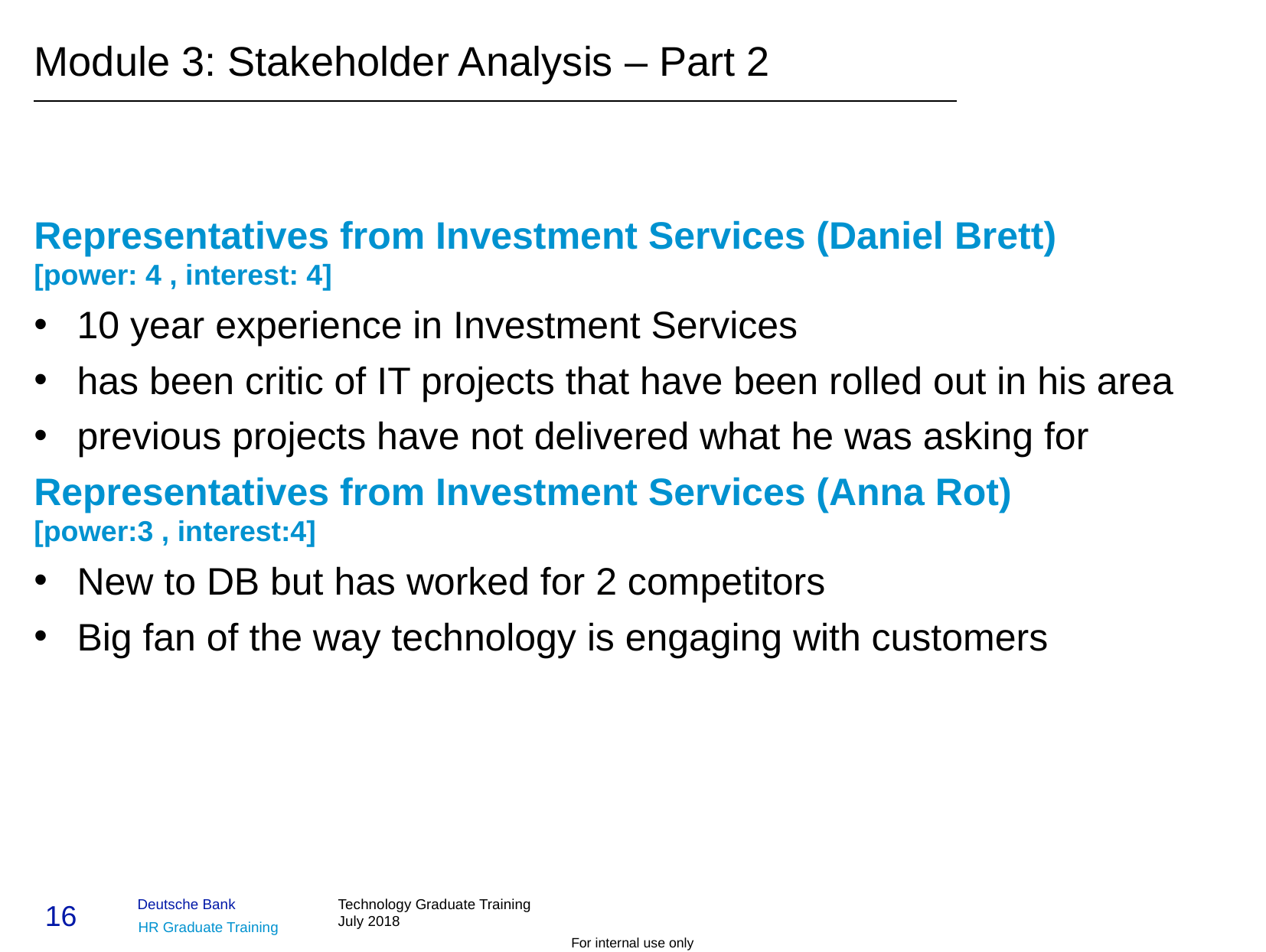

# Module 3: Stakeholder Analysis – Part 2
Representatives from Investment Services (Daniel Brett)
[power: 4 , interest: 4]
10 year experience in Investment Services
has been critic of IT projects that have been rolled out in his area
previous projects have not delivered what he was asking for
Representatives from Investment Services (Anna Rot)
[power:3 , interest:4]
New to DB but has worked for 2 competitors
Big fan of the way technology is engaging with customers